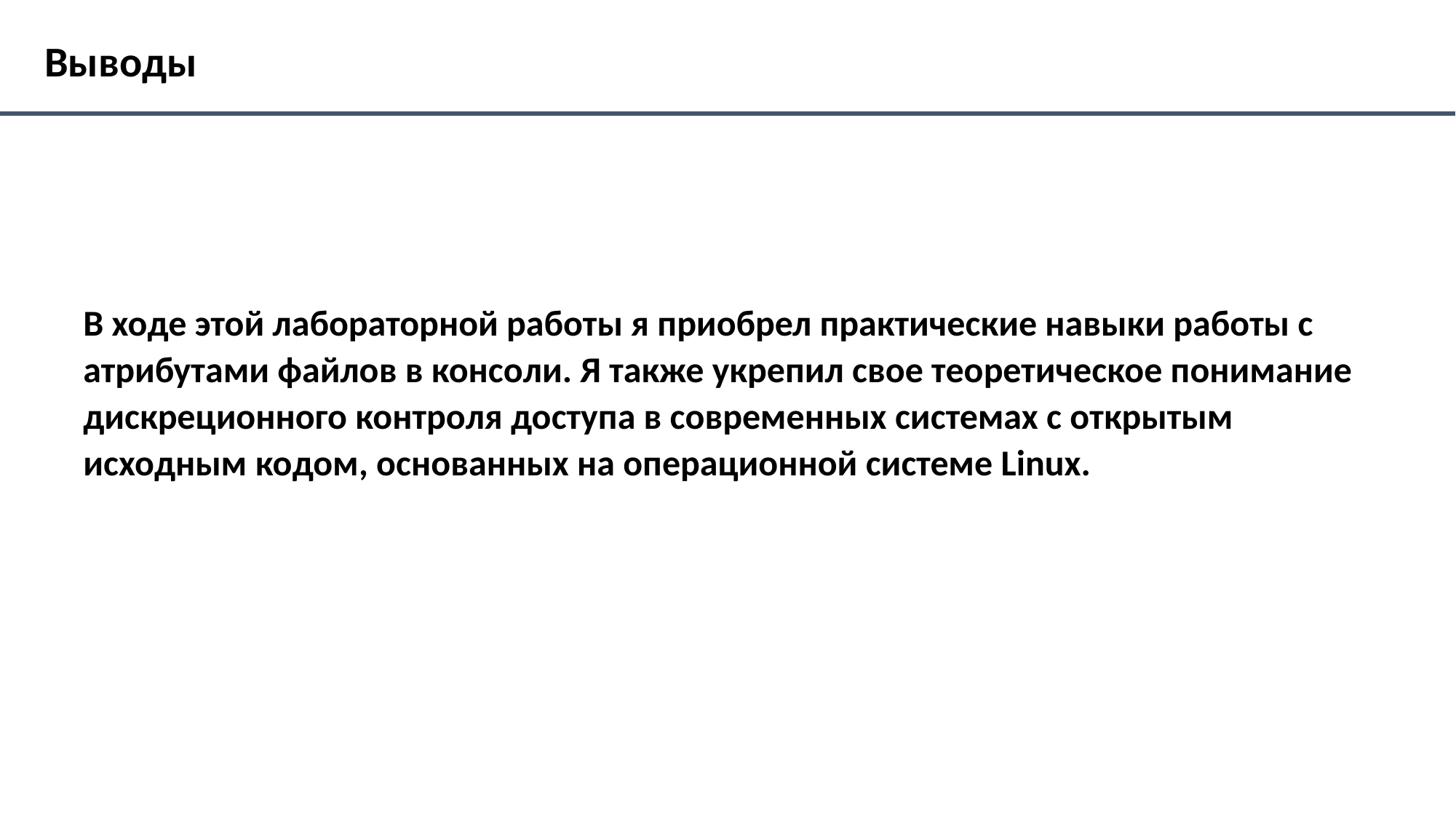

Выводы
elaborar

В ходе этой лабораторной работы я приобрел практические навыки работы с атрибутами файлов в консоли. Я также укрепил свое теоретическое понимание дискреционного контроля доступа в современных системах с открытым исходным кодом, основанных на операционной системе Linux.